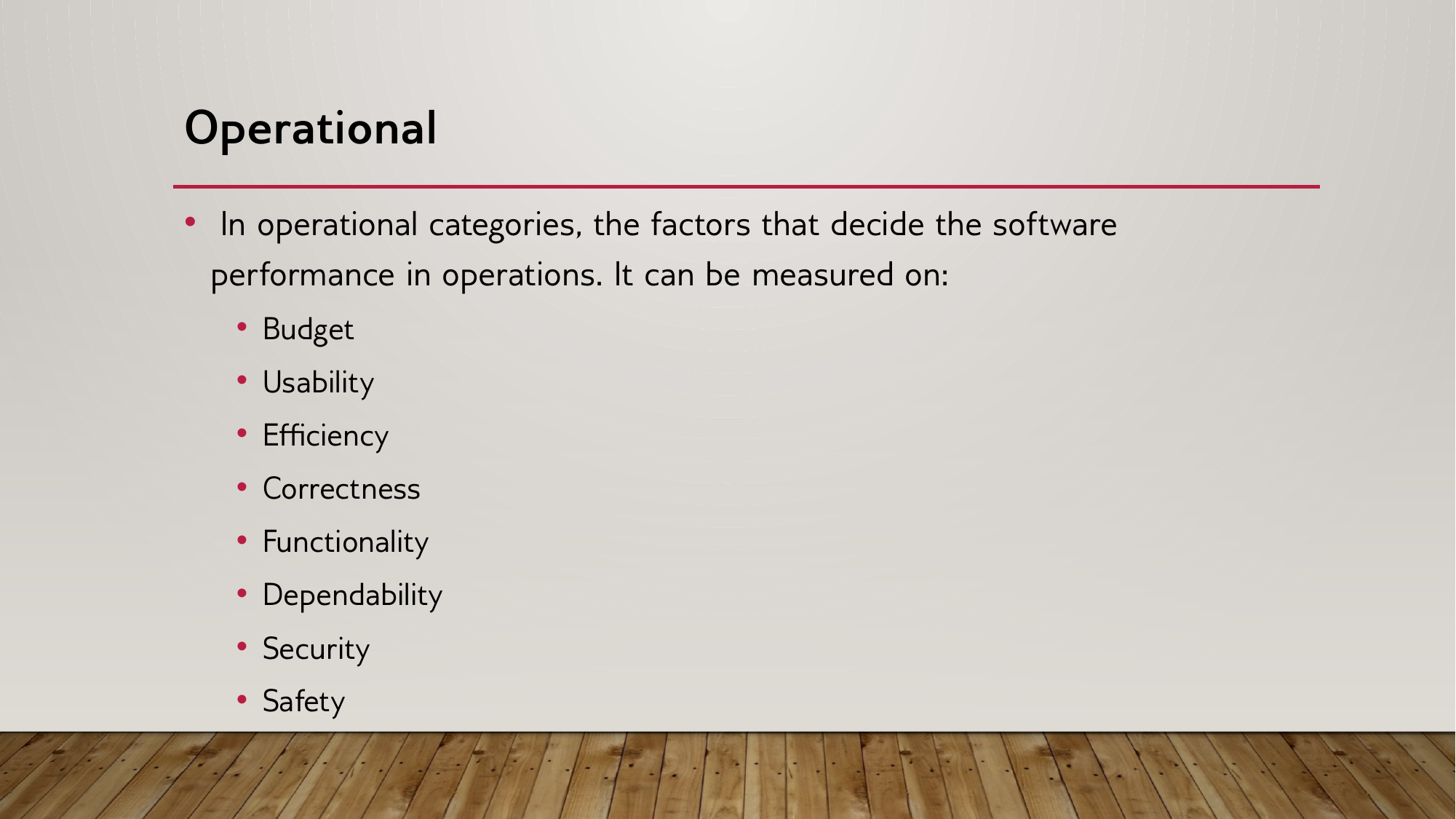

# Operational
 In operational categories, the factors that decide the software performance in operations. It can be measured on:
Budget
Usability
Efficiency
Correctness
Functionality
Dependability
Security
Safety